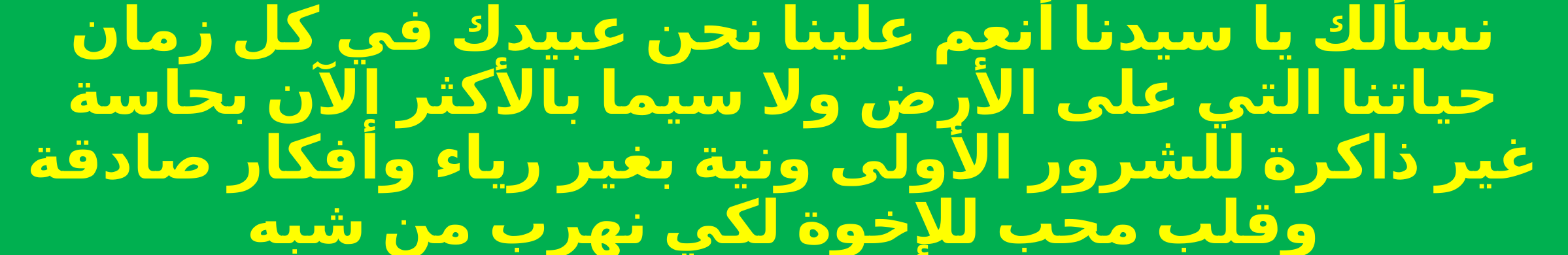

نسألك يا سيدنا أنعم علينا نحن عبيدك في كل زمان حياتنا التي على الأرض ولا سيما بالأكثر الآن بحاسة غير ذاكرة للشرور الأولى ونية بغير رياء وأفكار صادقة وقلب محب للإخوة لكي نهرب من شبه